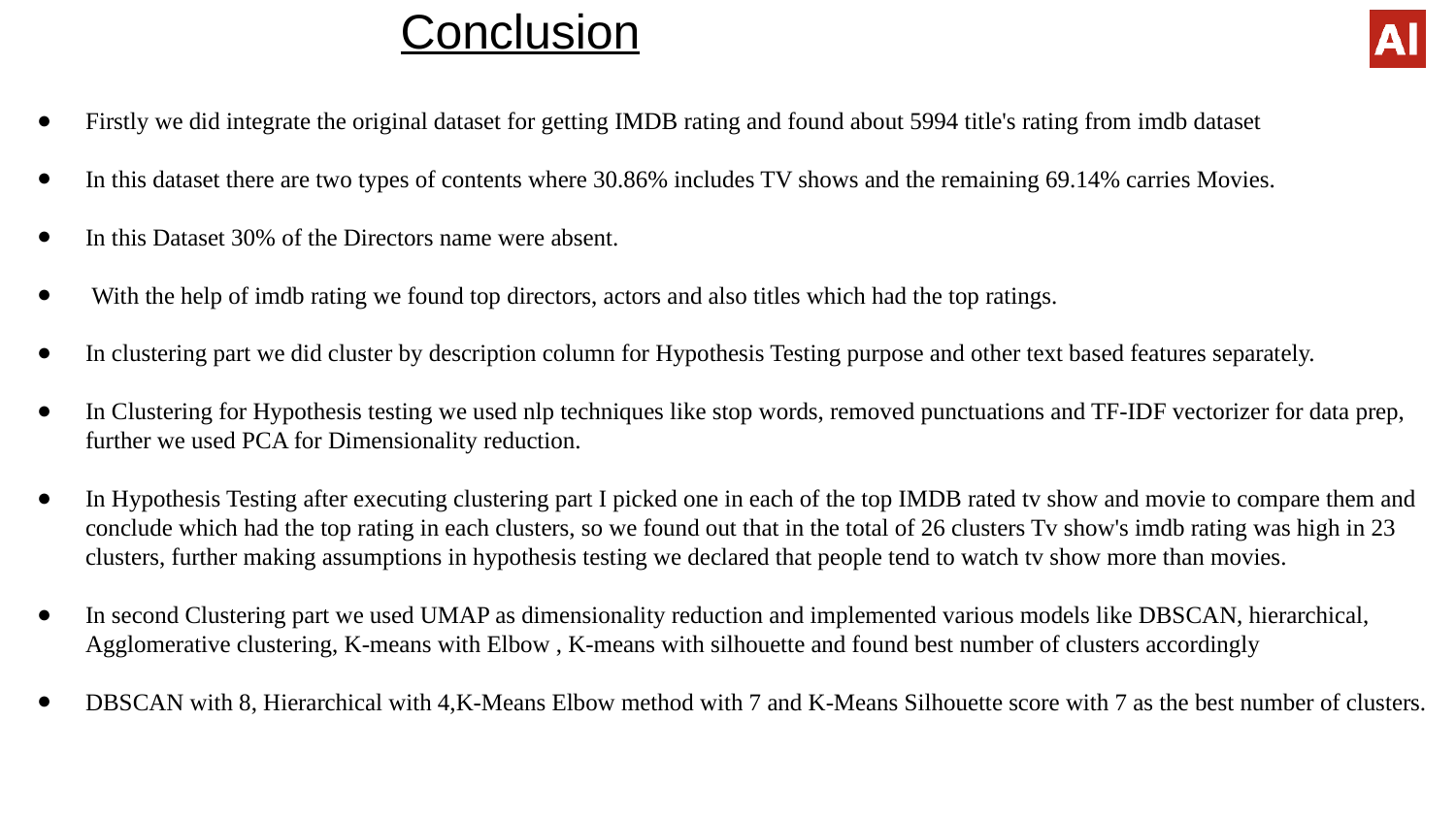

# Conclusion

Firstly we did integrate the original dataset for getting IMDB rating and found about 5994 title's rating from imdb dataset

In this dataset there are two types of contents where 30.86% includes TV shows and the remaining 69.14% carries Movies.

In this Dataset 30% of the Directors name were absent.

 With the help of imdb rating we found top directors, actors and also titles which had the top ratings.

In clustering part we did cluster by description column for Hypothesis Testing purpose and other text based features separately.

In Clustering for Hypothesis testing we used nlp techniques like stop words, removed punctuations and TF-IDF vectorizer for data prep, further we used PCA for Dimensionality reduction.

In Hypothesis Testing after executing clustering part I picked one in each of the top IMDB rated tv show and movie to compare them and conclude which had the top rating in each clusters, so we found out that in the total of 26 clusters Tv show's imdb rating was high in 23 clusters, further making assumptions in hypothesis testing we declared that people tend to watch tv show more than movies.

In second Clustering part we used UMAP as dimensionality reduction and implemented various models like DBSCAN, hierarchical, Agglomerative clustering, K-means with Elbow , K-means with silhouette and found best number of clusters accordingly

DBSCAN with 8, Hierarchical with 4,K-Means Elbow method with 7 and K-Means Silhouette score with 7 as the best number of clusters.